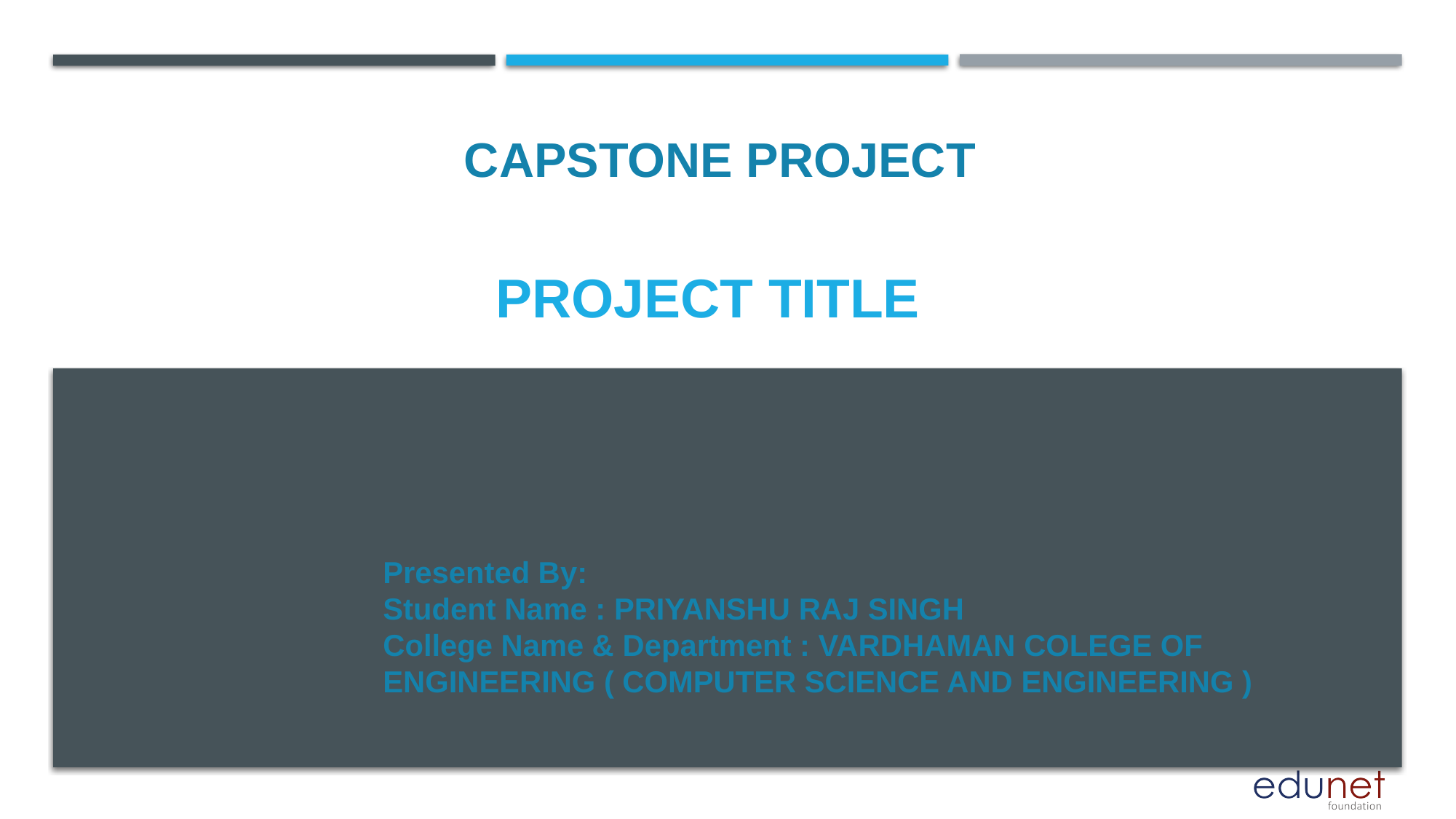

CAPSTONE PROJECT
# PROJECT TITLE
Presented By:
Student Name : PRIYANSHU RAJ SINGH
College Name & Department : VARDHAMAN COLEGE OF ENGINEERING ( COMPUTER SCIENCE AND ENGINEERING )